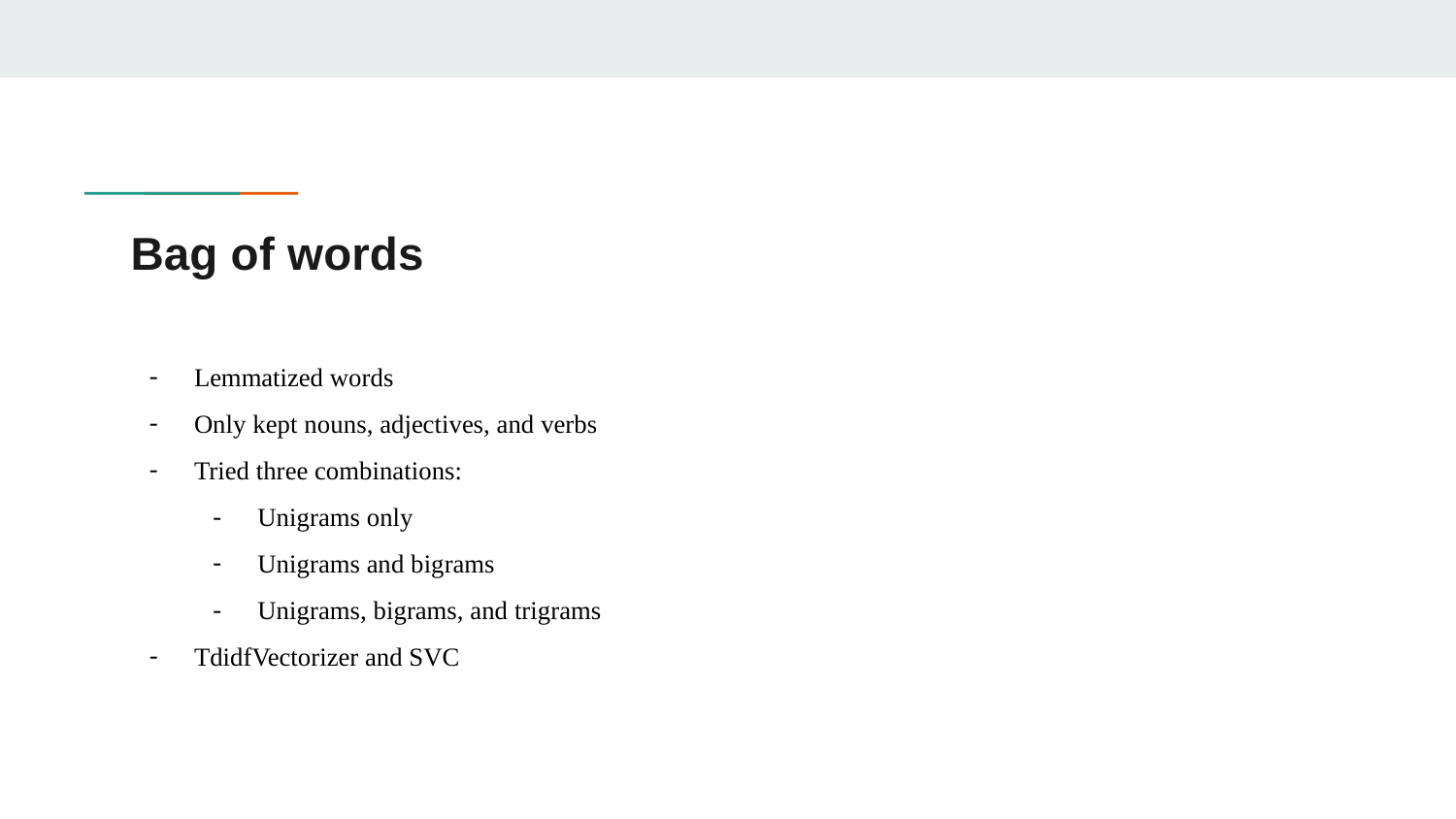

# Bag of words
Lemmatized words
Only kept nouns, adjectives, and verbs
Tried three combinations:
Unigrams only
Unigrams and bigrams
Unigrams, bigrams, and trigrams
TdidfVectorizer and SVC